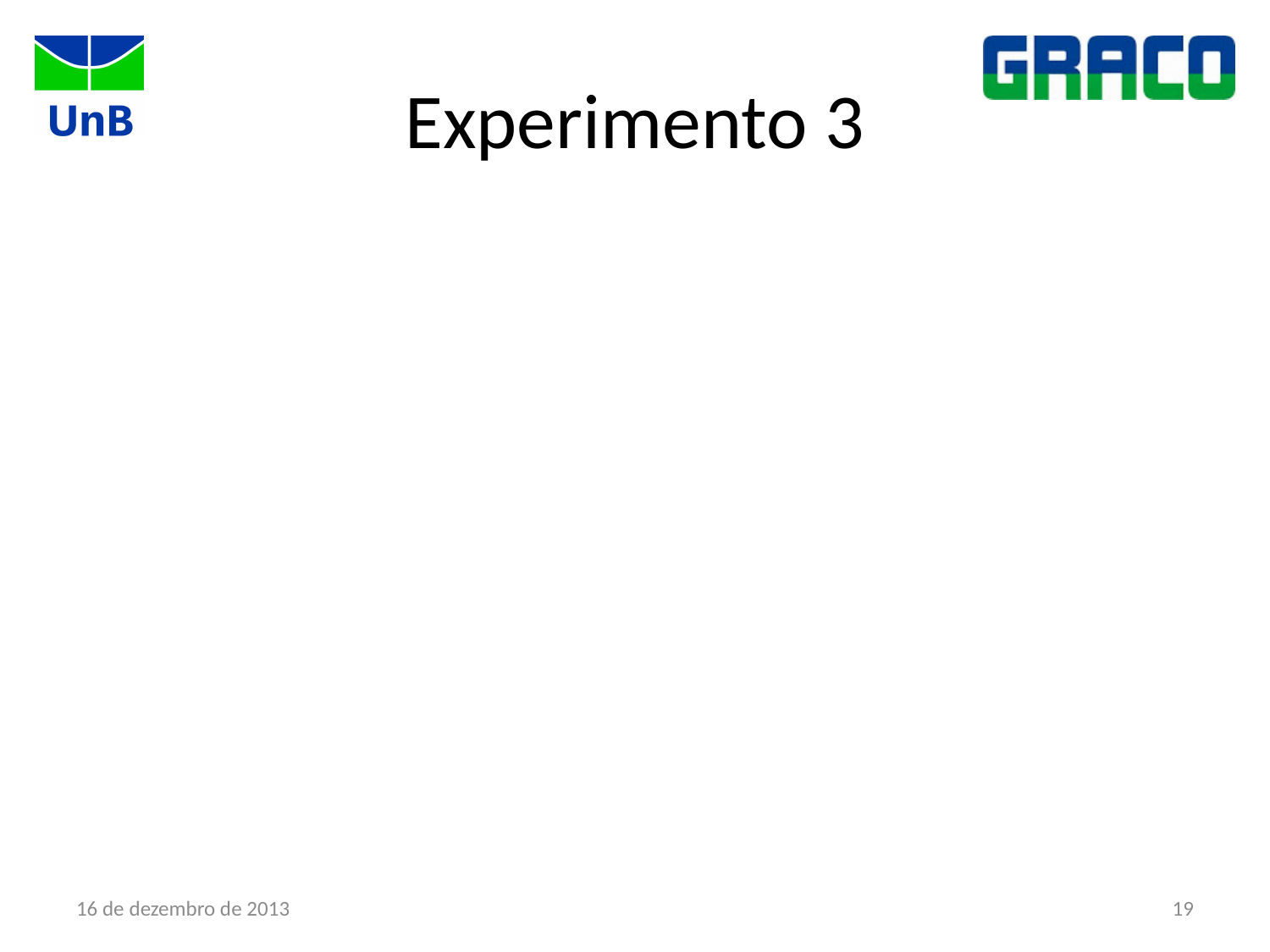

# Experimento 3

16 de dezembro de 2013

19